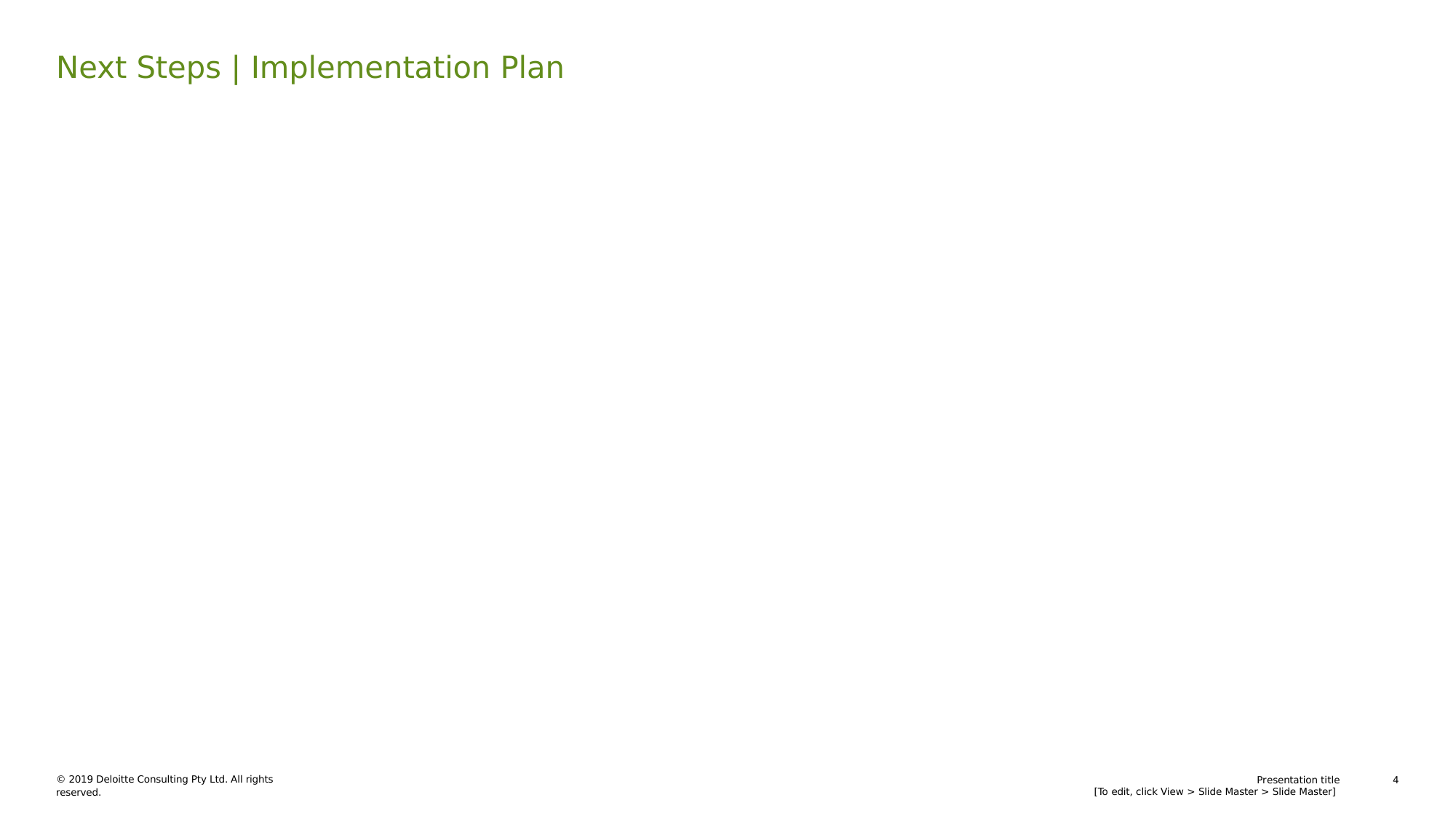

# Next Steps | Implementation Plan
© 2019 Deloitte Consulting Pty Ltd. All rights  reserved.
Presentation title  [To edit, click View > Slide Master > Slide Master]
4